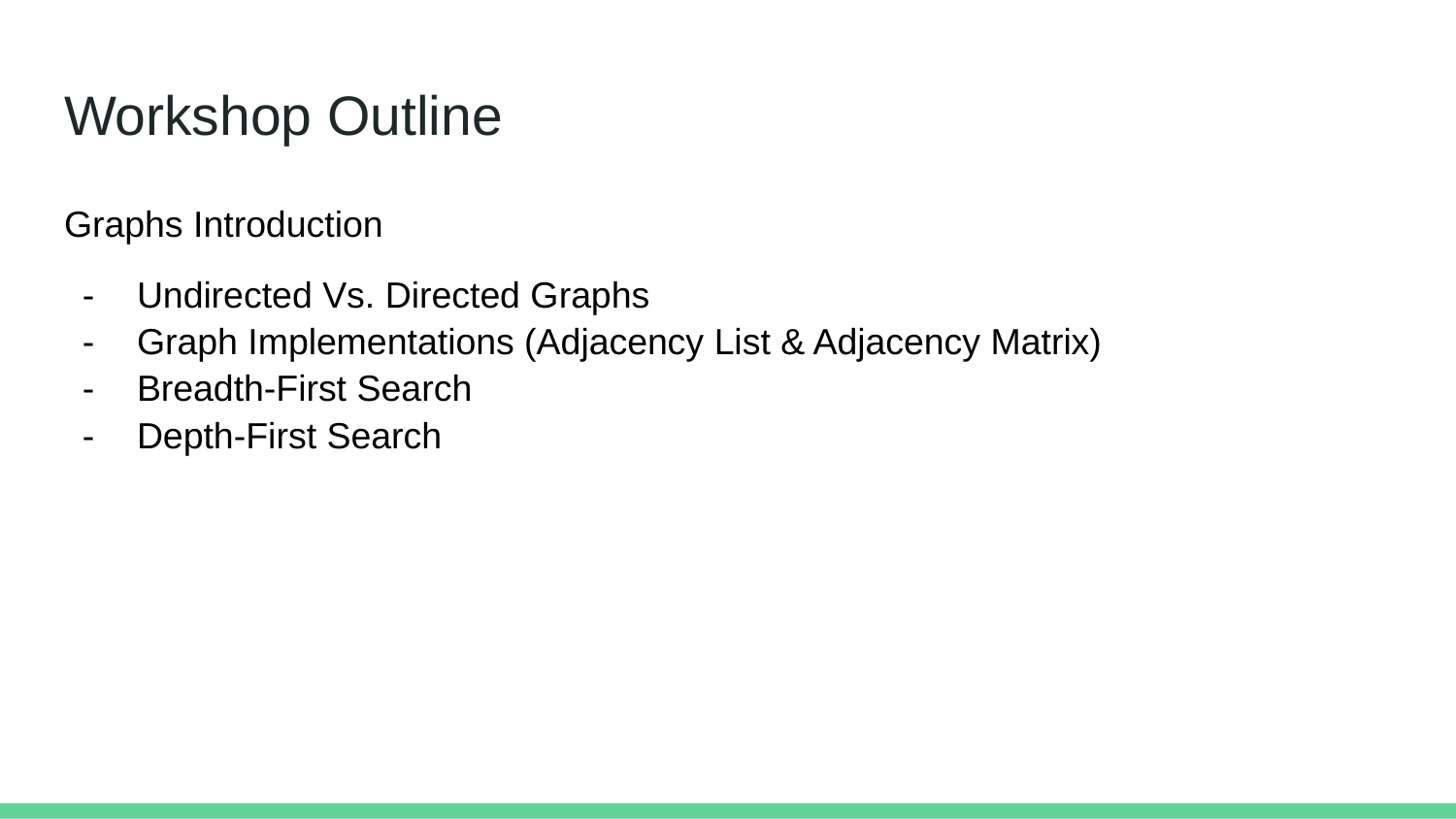

# Workshop Outline
Graphs Introduction
Undirected Vs. Directed Graphs
Graph Implementations (Adjacency List & Adjacency Matrix)
Breadth-First Search
Depth-First Search